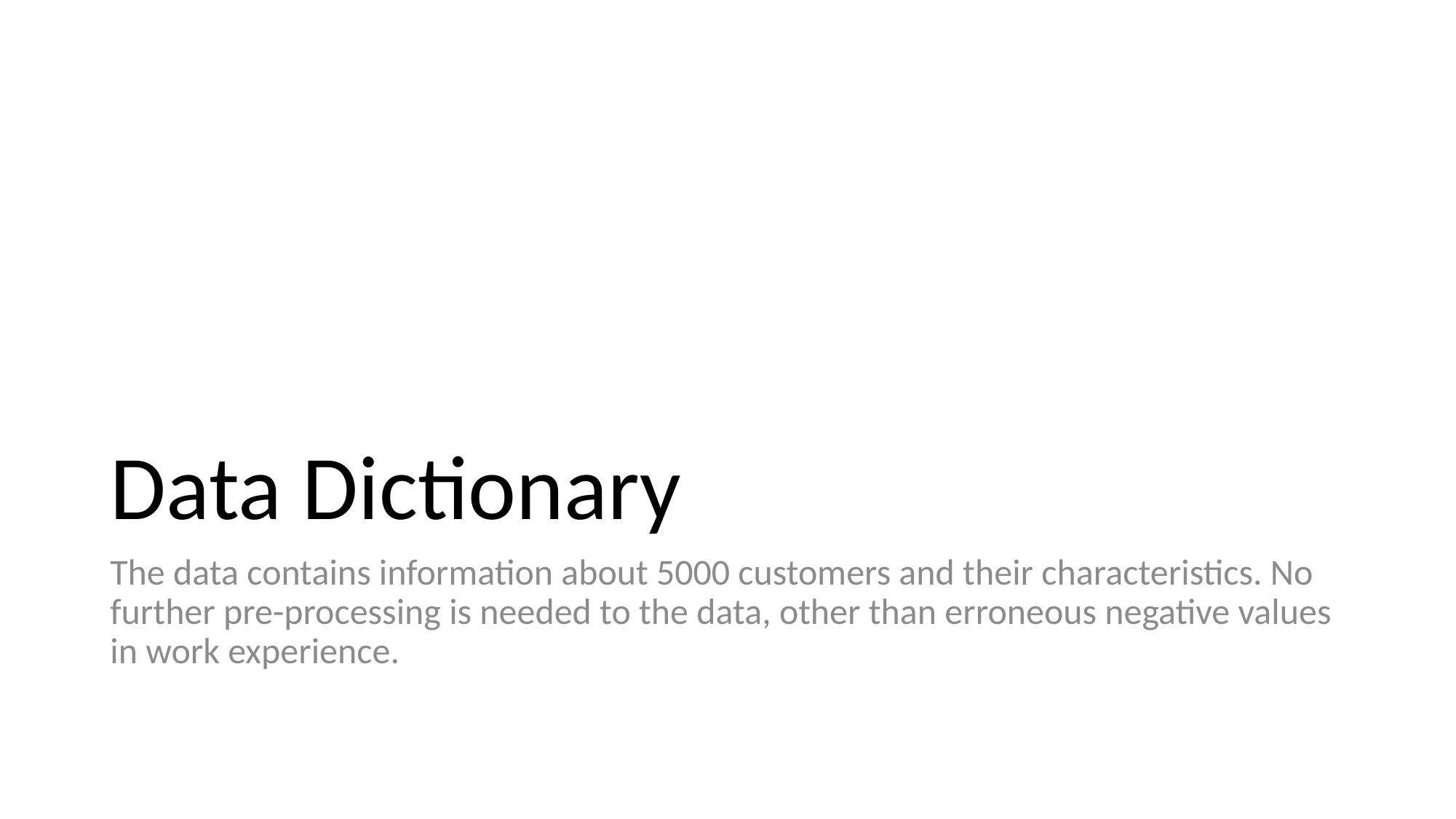

# Data Dictionary
The data contains information about 5000 customers and their characteristics. No further pre-processing is needed to the data, other than erroneous negative values in work experience.